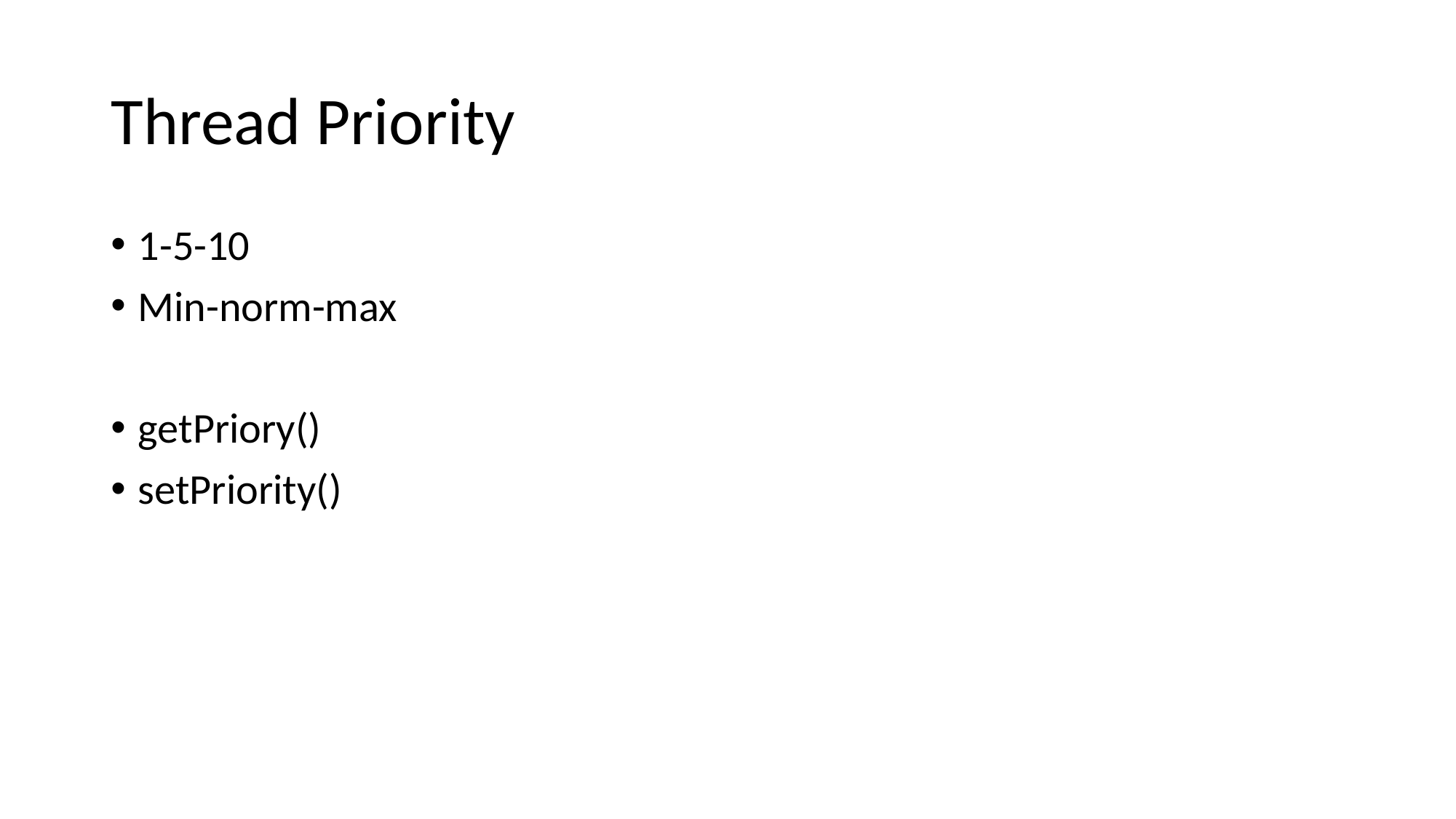

# Thread Priority
1-5-10
Min-norm-max

getPriory()
setPriority()